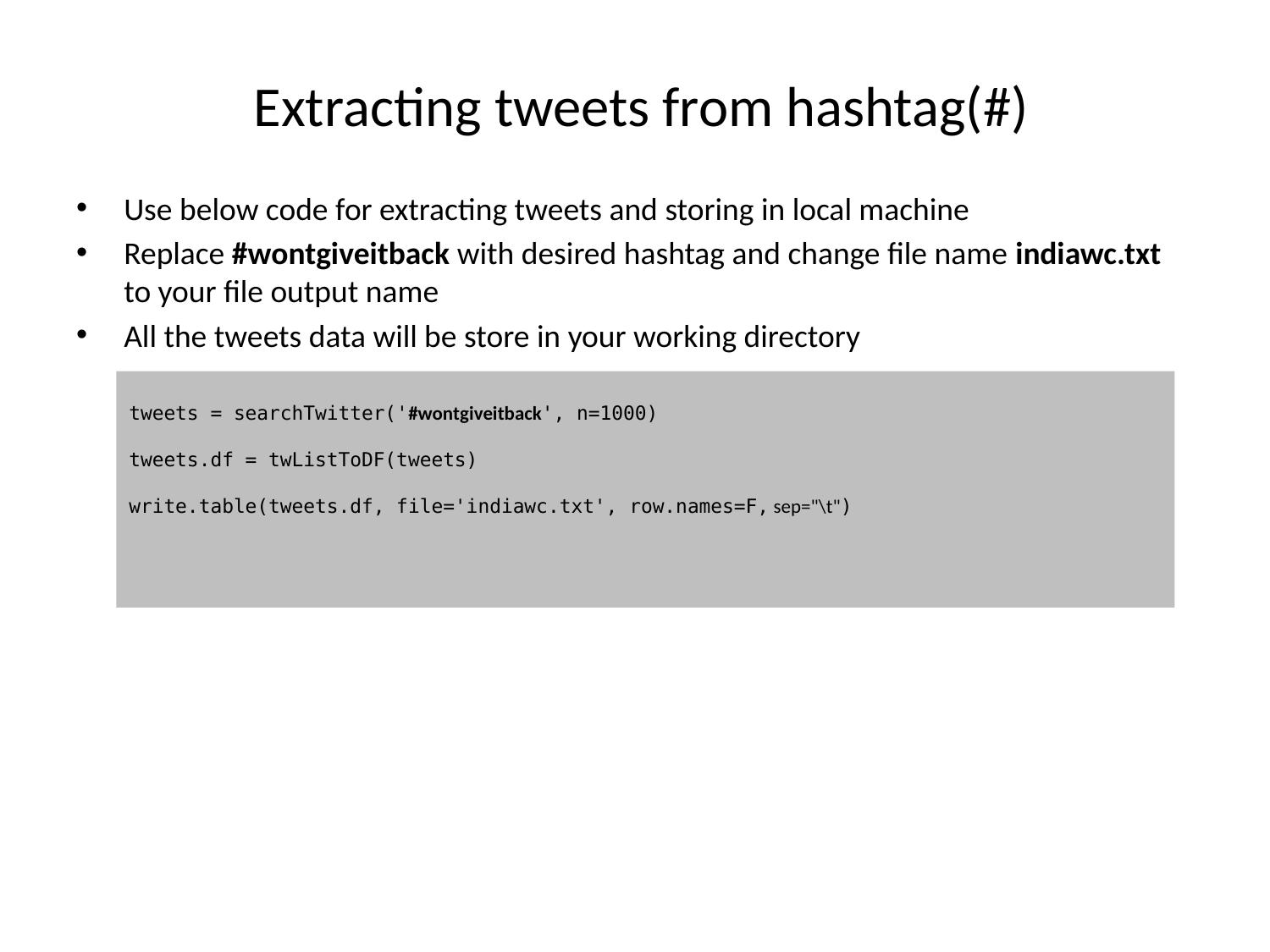

Extracting tweets from hashtag(#)

Use below code for extracting tweets and storing in local machine
Replace #wontgiveitback with desired hashtag and change file name indiawc.txt to your file output name
All the tweets data will be store in your working directory

tweets = searchTwitter('#wontgiveitback', n=1000)

tweets.df = twListToDF(tweets)

write.table(tweets.df, file='indiawc.txt', row.names=F, sep="\t")